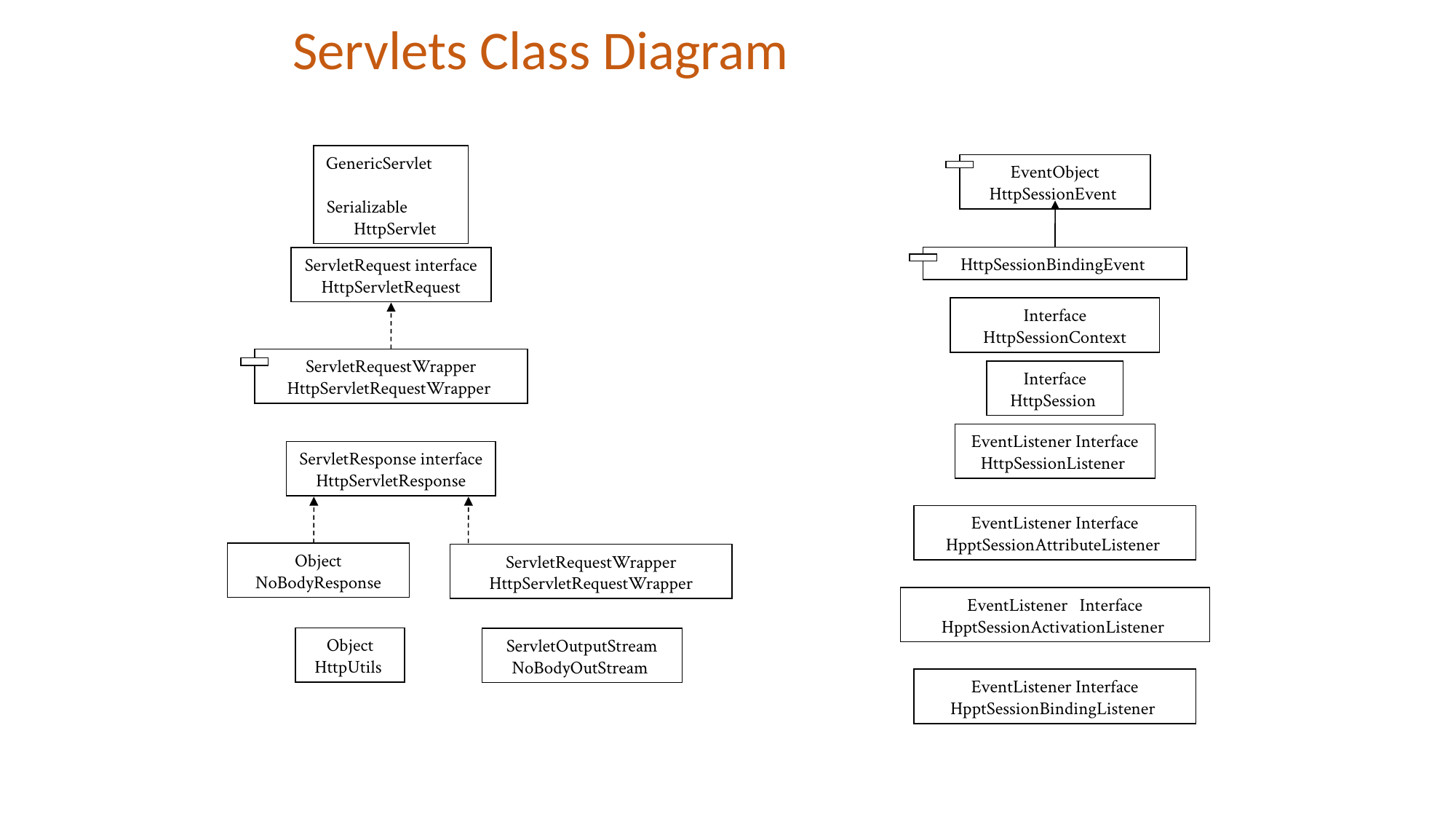

Servlets Class Diagram
GenericServlet                     Serializable                HttpServlet
EventObject HttpSessionEvent

HttpSessionBindingEvent

Interface HttpSessionContext
Interface HttpSession
EventListener Interface HttpSessionListener
EventListener Interface HpptSessionAttributeListener
EventListener   Interface HpptSessionActivationListener
EventListener Interface HpptSessionBindingListener
ServletRequest interface HttpServletRequest

ServletRequestWrapper HttpServletRequestWrapper

ServletResponse interface HttpServletResponse

Object NoBodyResponse
ServletRequestWrapper HttpServletRequestWrapper
Object HttpUtils
ServletOutputStream NoBodyOutStream